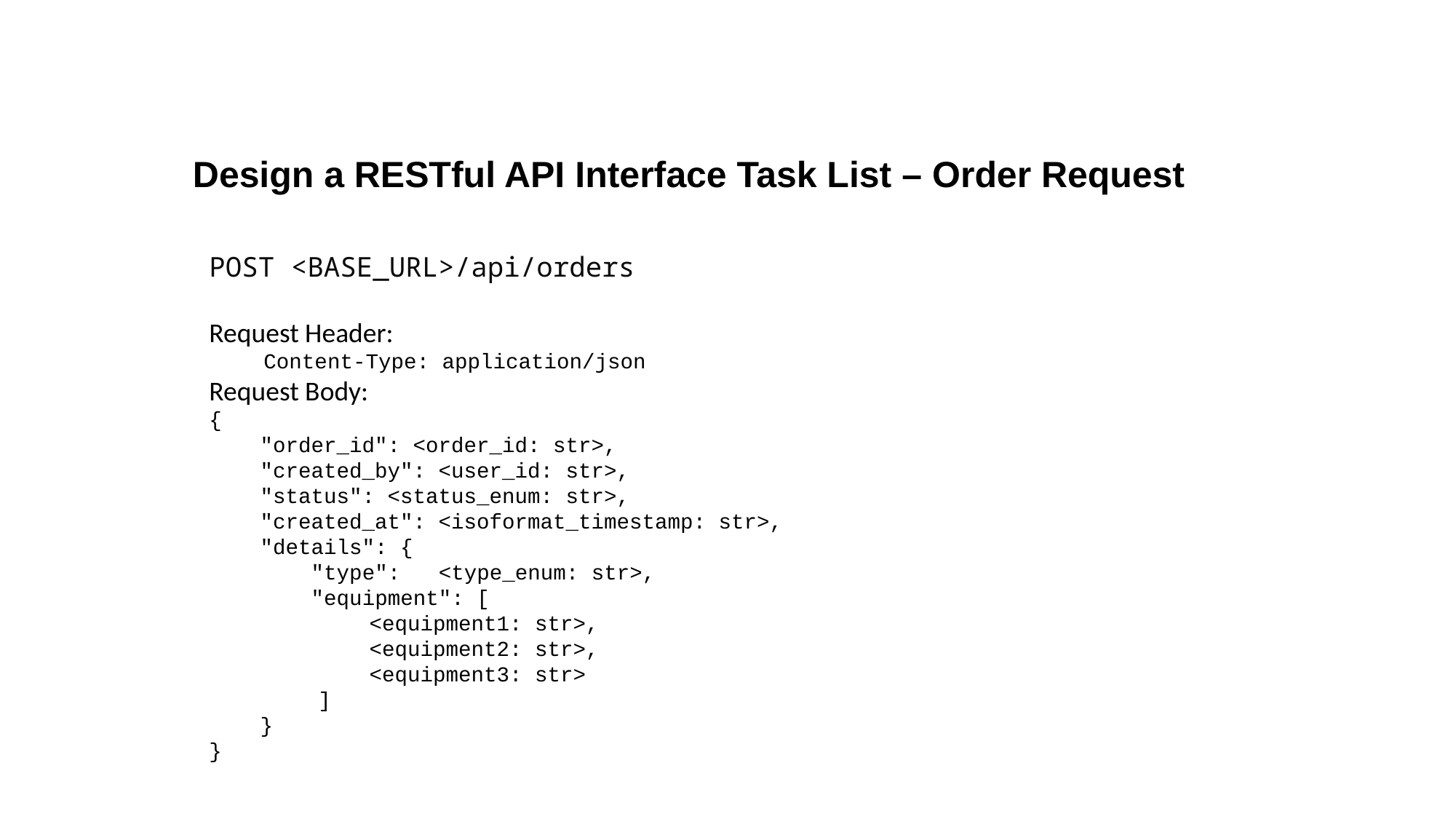

# Design a RESTful API Interface Task List – Order Request
POST <BASE_URL>/api/orders

Request Header:
Content-Type: application/json
Request Body:
{
    "order_id": <order_id: str>,
    "created_by": <user_id: str>,
    "status": <status_enum: str>,
    "created_at": <isoformat_timestamp: str>,
    "details": {
        "type":   <type_enum: str>,
        "equipment": [
    <equipment1: str>,
    <equipment2: str>,
    <equipment3: str>
]
    }
}